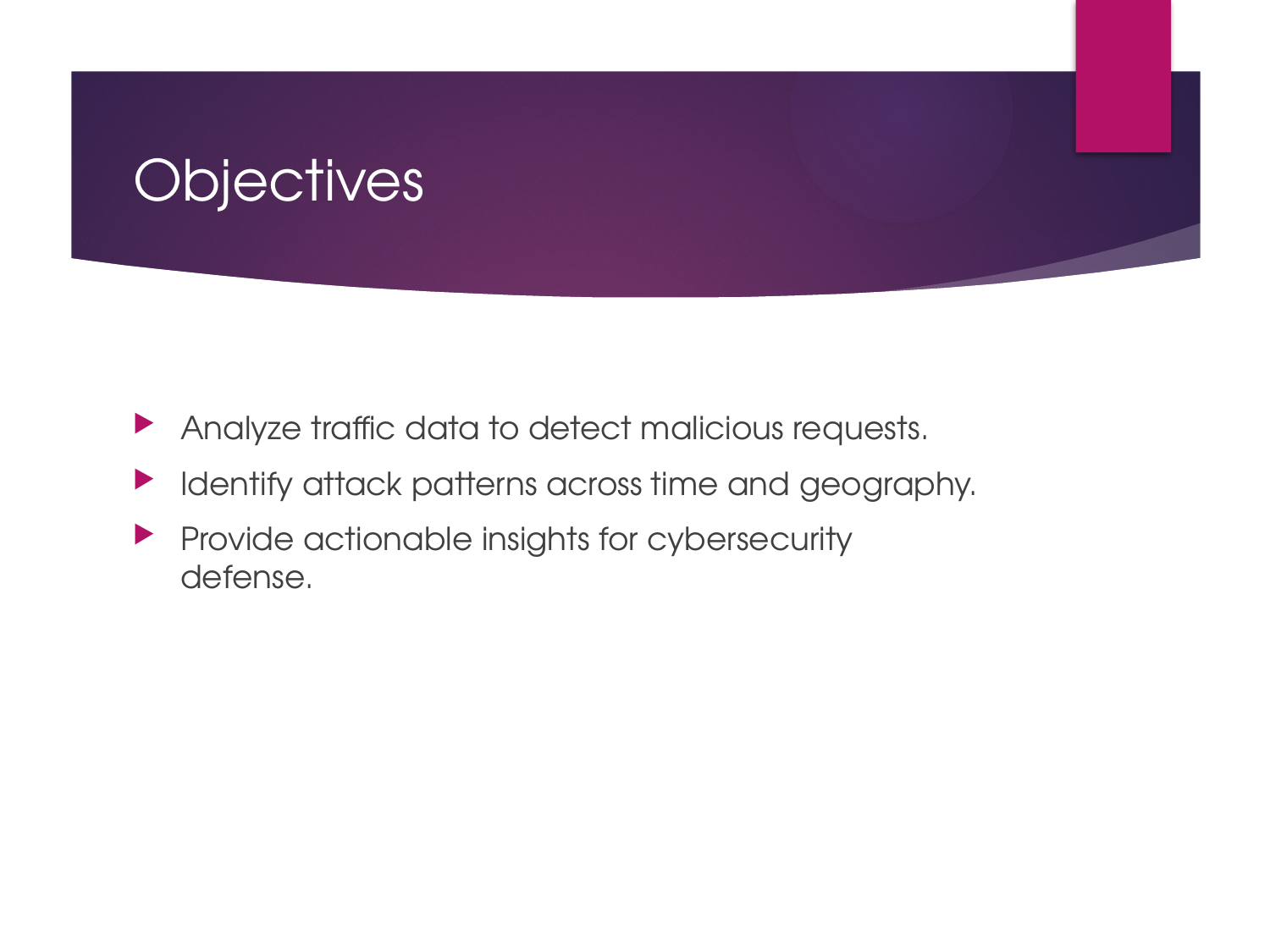

# Objectives

Analyze traffic data to detect malicious requests.
Identify attack patterns across time and geography.
Provide actionable insights for cybersecurity defense.